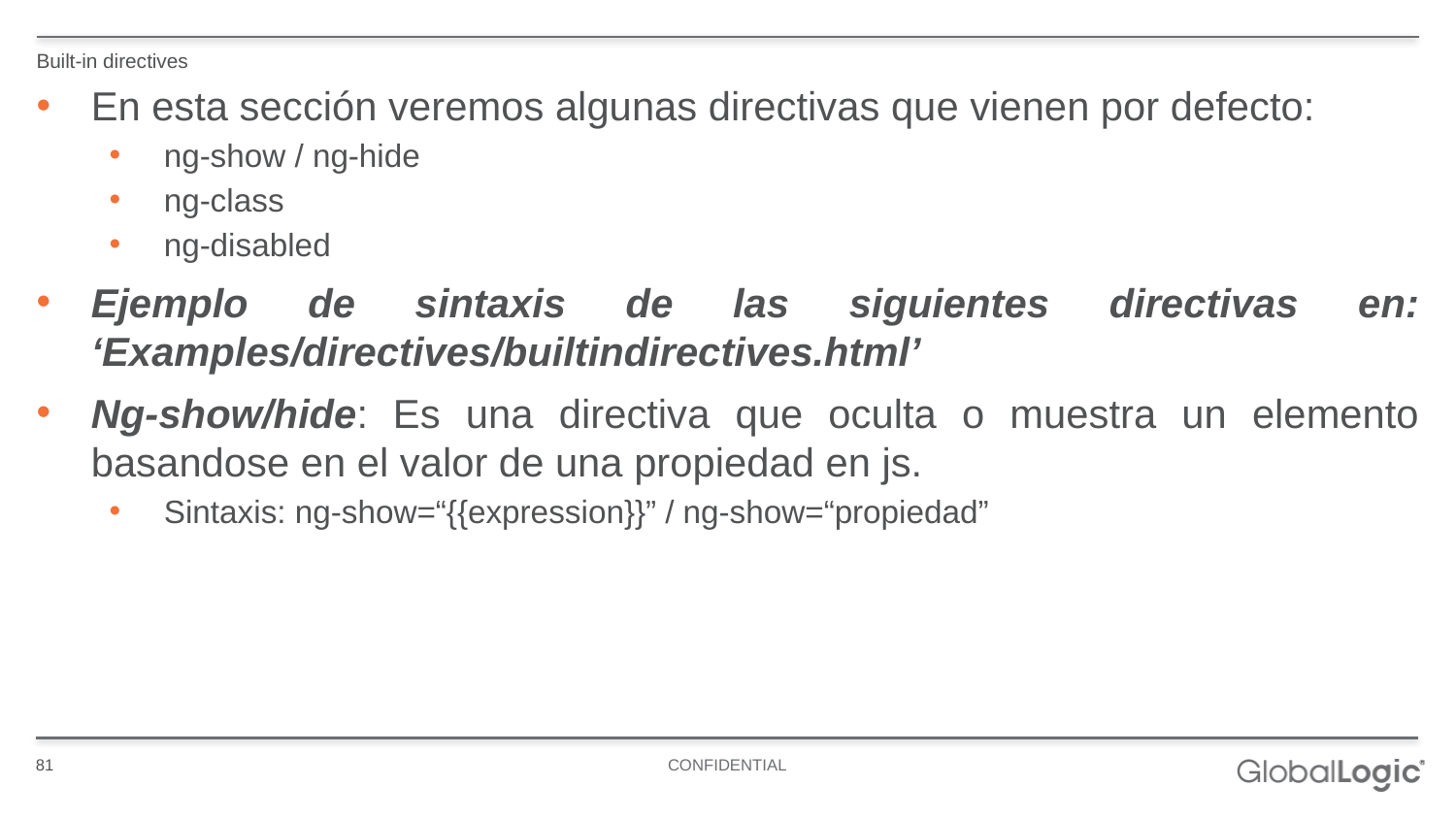

Built-in directives
En esta sección veremos algunas directivas que vienen por defecto:
ng-show / ng-hide
ng-class
ng-disabled
Ejemplo de sintaxis de las siguientes directivas en: ‘Examples/directives/builtindirectives.html’
Ng-show/hide: Es una directiva que oculta o muestra un elemento basandose en el valor de una propiedad en js.
Sintaxis: ng-show=“{{expression}}” / ng-show=“propiedad”